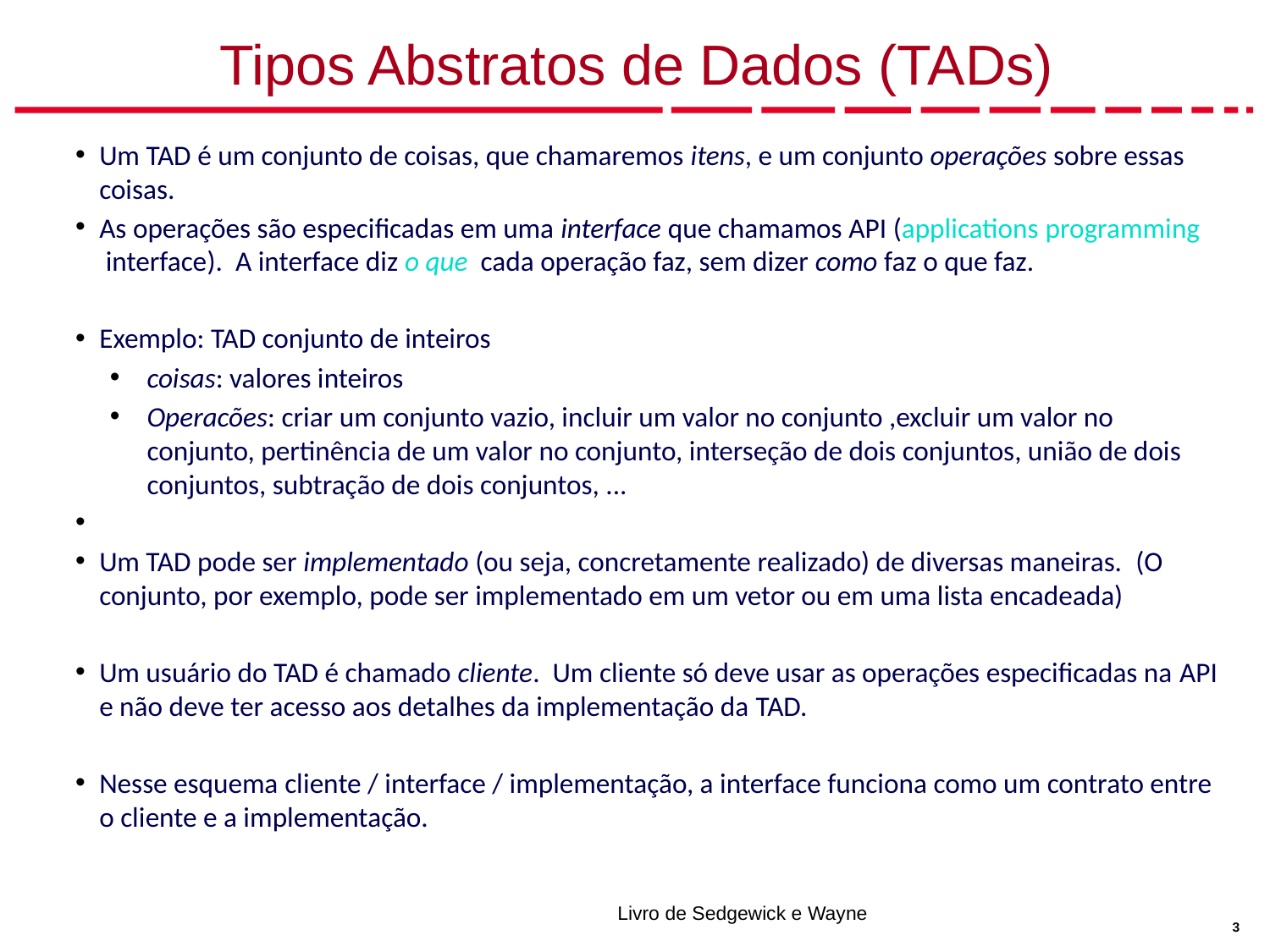

# Tipos Abstratos de Dados (TADs)
Um TAD é um conjunto de coisas, que chamaremos itens, e um conjunto operações sobre essas coisas.
As operações são especificadas em uma interface que chamamos API (applications programming interface).  A interface diz o que  cada operação faz, sem dizer como faz o que faz.

Exemplo: TAD conjunto de inteiros
coisas: valores inteiros
Operacões: criar um conjunto vazio, incluir um valor no conjunto ,excluir um valor no conjunto, pertinência de um valor no conjunto, interseção de dois conjuntos, união de dois conjuntos, subtração de dois conjuntos, ...

Um TAD pode ser implementado (ou seja, concretamente realizado) de diversas maneiras.  (O conjunto, por exemplo, pode ser implementado em um vetor ou em uma lista encadeada)

Um usuário do TAD é chamado cliente.  Um cliente só deve usar as operações especificadas na API e não deve ter acesso aos detalhes da implementação da TAD.

Nesse esquema cliente / interface / implementação, a interface funciona como um contrato entre o cliente e a implementação.

Livro de Sedgewick e Wayne